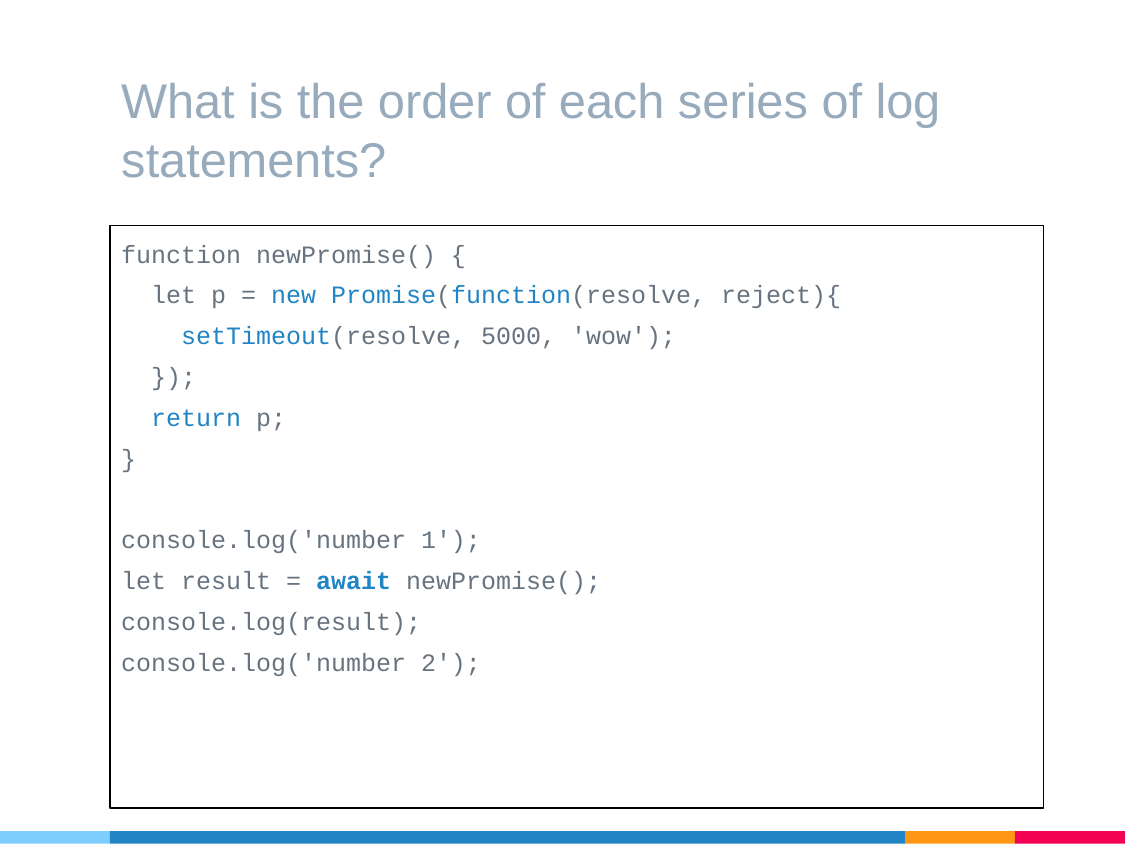

# What is the order of each series of log statements?
function newPromise() {
  let p = new Promise(function(resolve, reject){
    setTimeout(resolve, 5000, 'wow');
  });
  return p;
}

console.log('number 1');
let result = await newPromise();
console.log(result);
console.log('number 2');